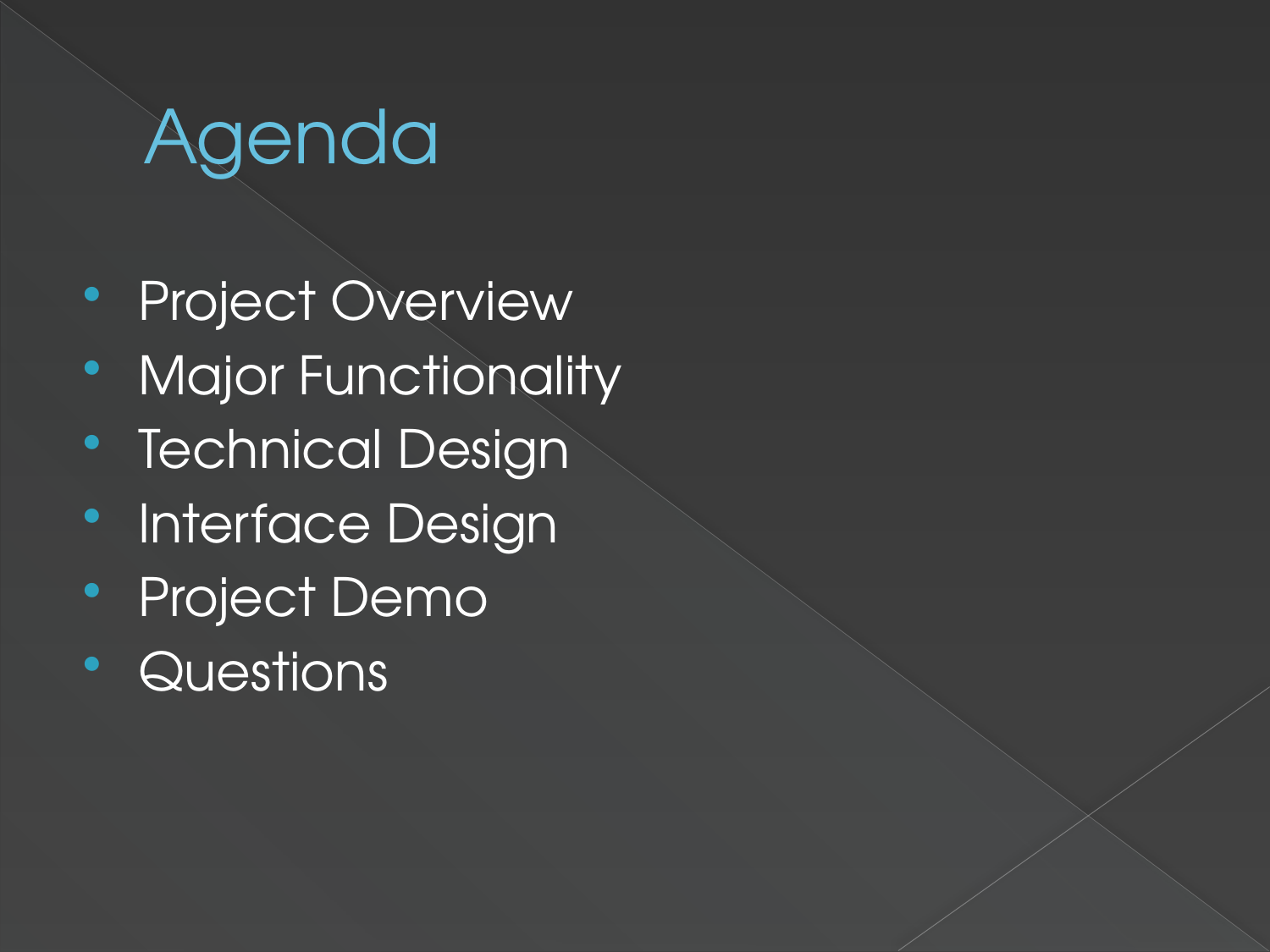

# Agenda
Project Overview
Major Functionality
Technical Design
Interface Design
Project Demo
Questions